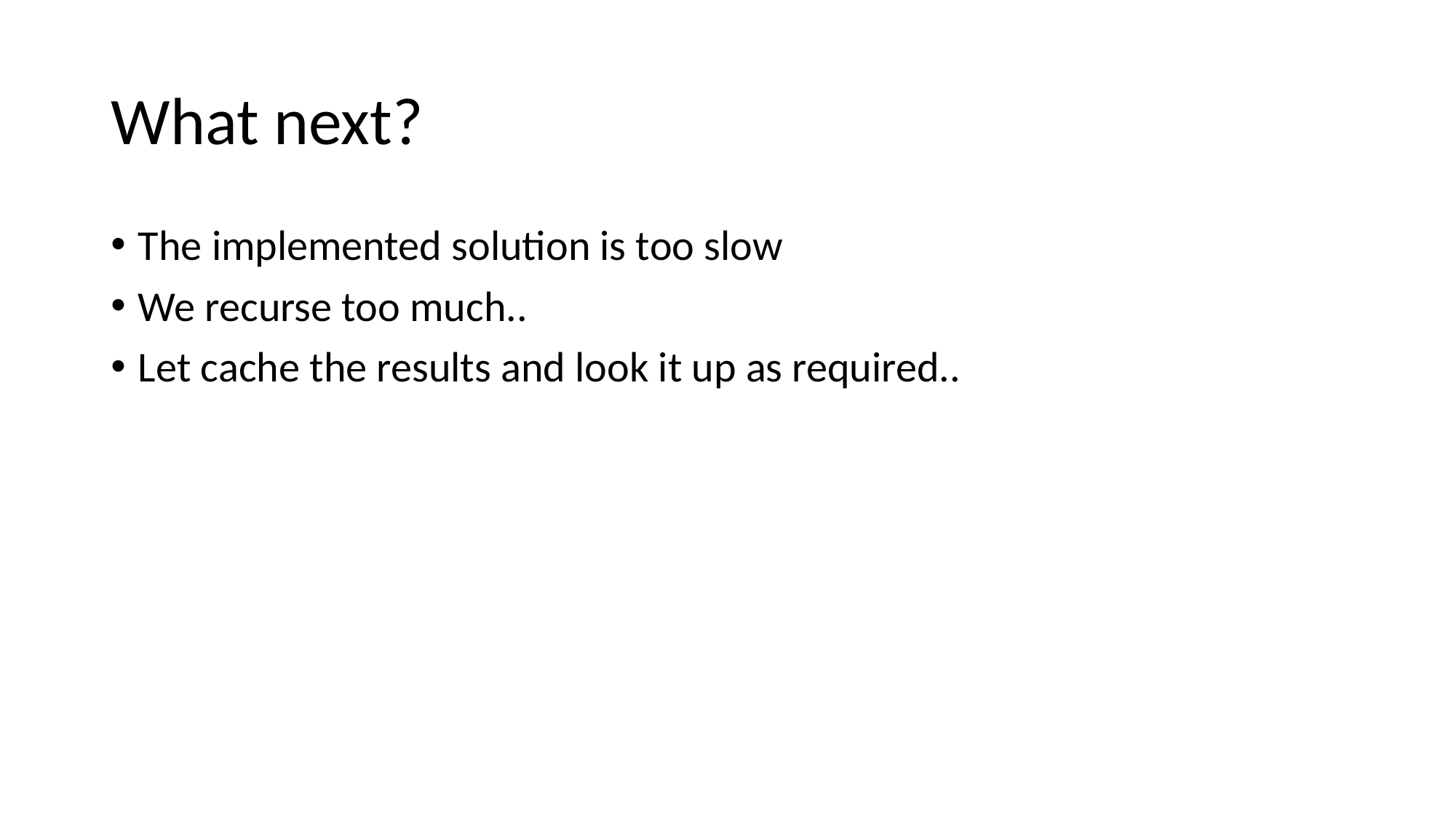

# What next?
The implemented solution is too slow
We recurse too much..
Let cache the results and look it up as required..